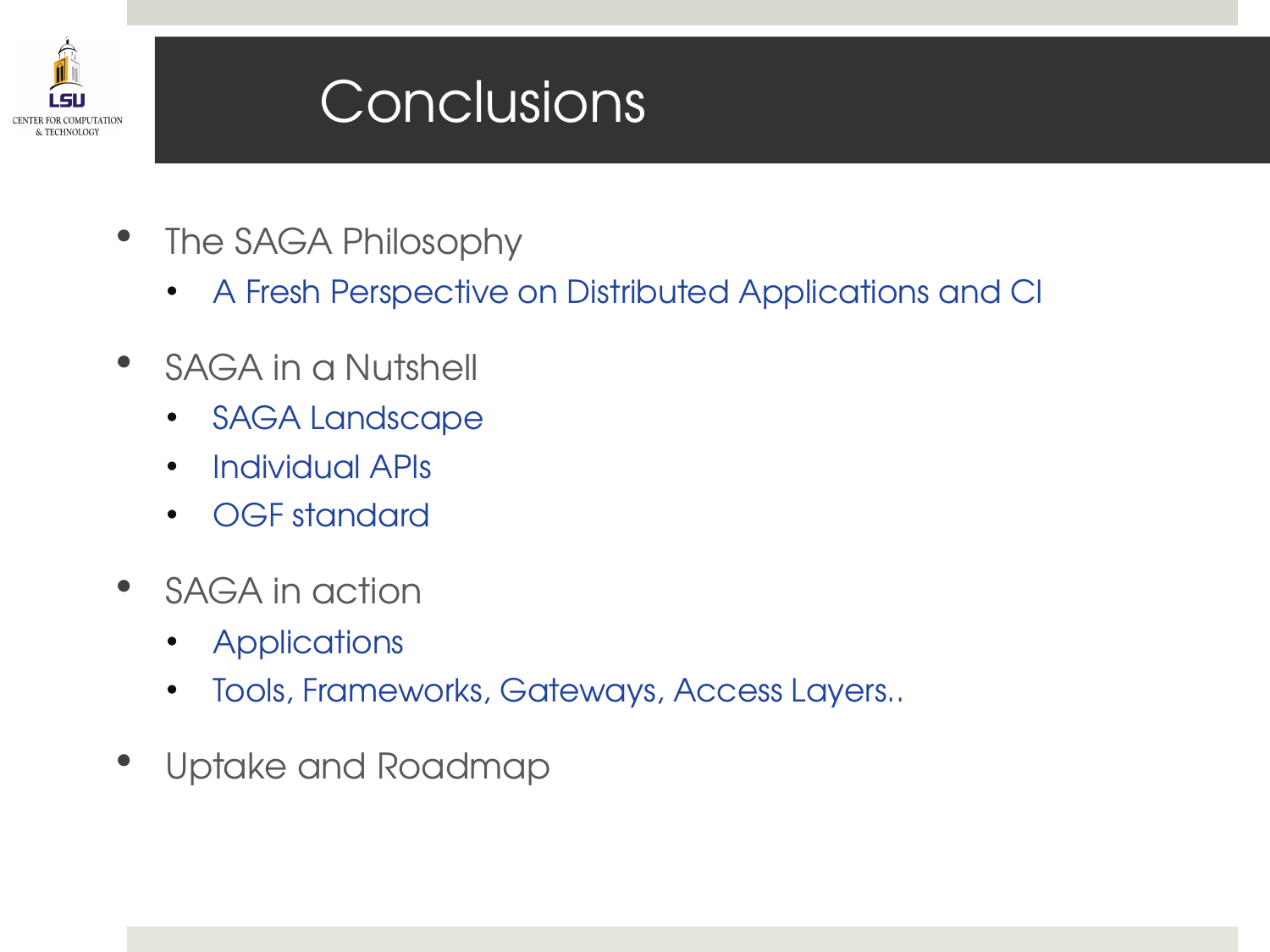

# Conclusions
The SAGA Philosophy
A Fresh Perspective on Distributed Applications and CI
SAGA in a Nutshell
SAGA Landscape
Individual APIs
OGF standard
SAGA in action
Applications
Tools, Frameworks, Gateways, Access Layers..
Uptake and Roadmap